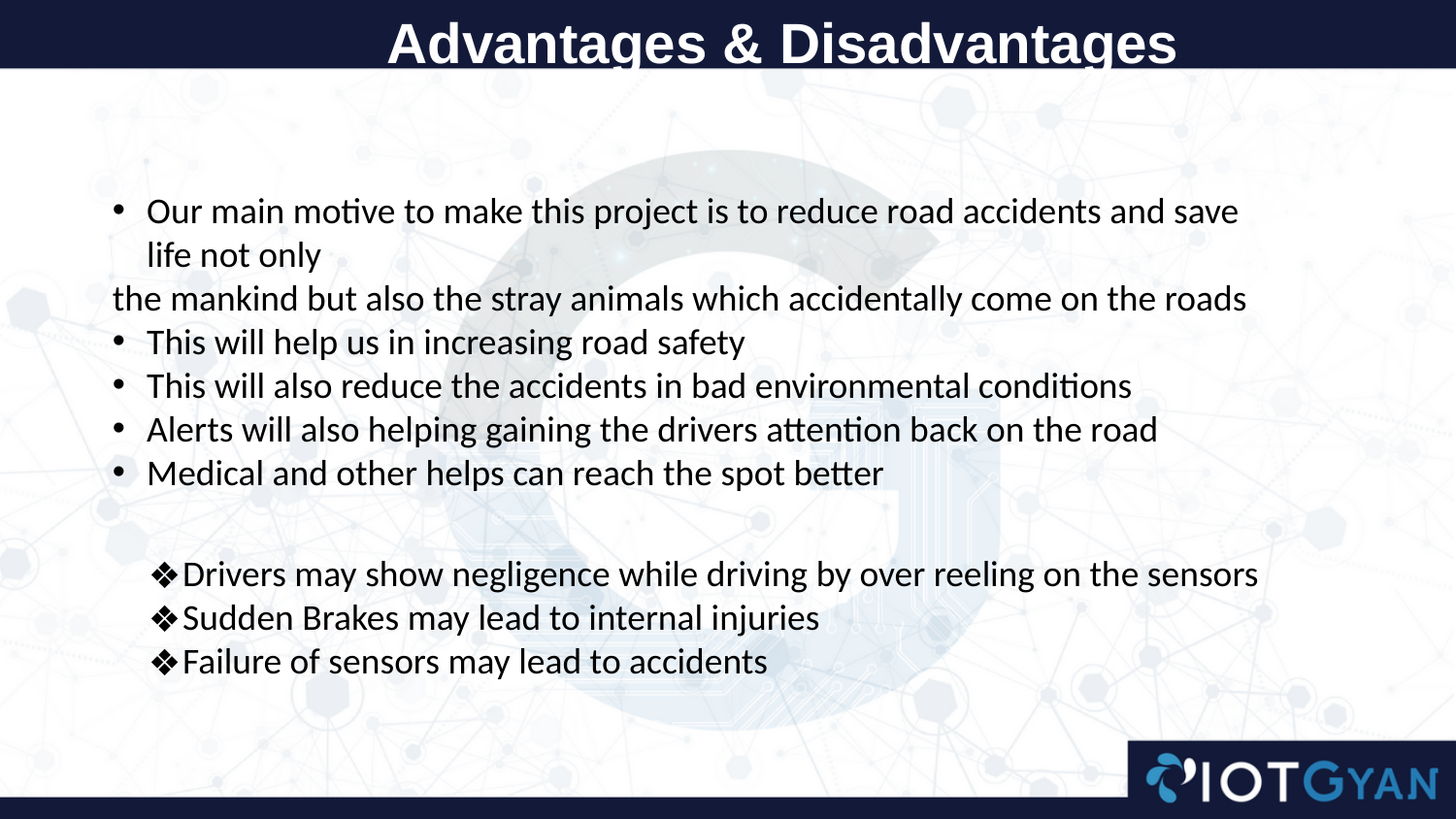

Advantages & Disadvantages

Our main motive to make this project is to reduce road accidents and save life not only
the mankind but also the stray animals which accidentally come on the roads
This will help us in increasing road safety
This will also reduce the accidents in bad environmental conditions
Alerts will also helping gaining the drivers attention back on the road
Medical and other helps can reach the spot better
Drivers may show negligence while driving by over reeling on the sensors
Sudden Brakes may lead to internal injuries
Failure of sensors may lead to accidents